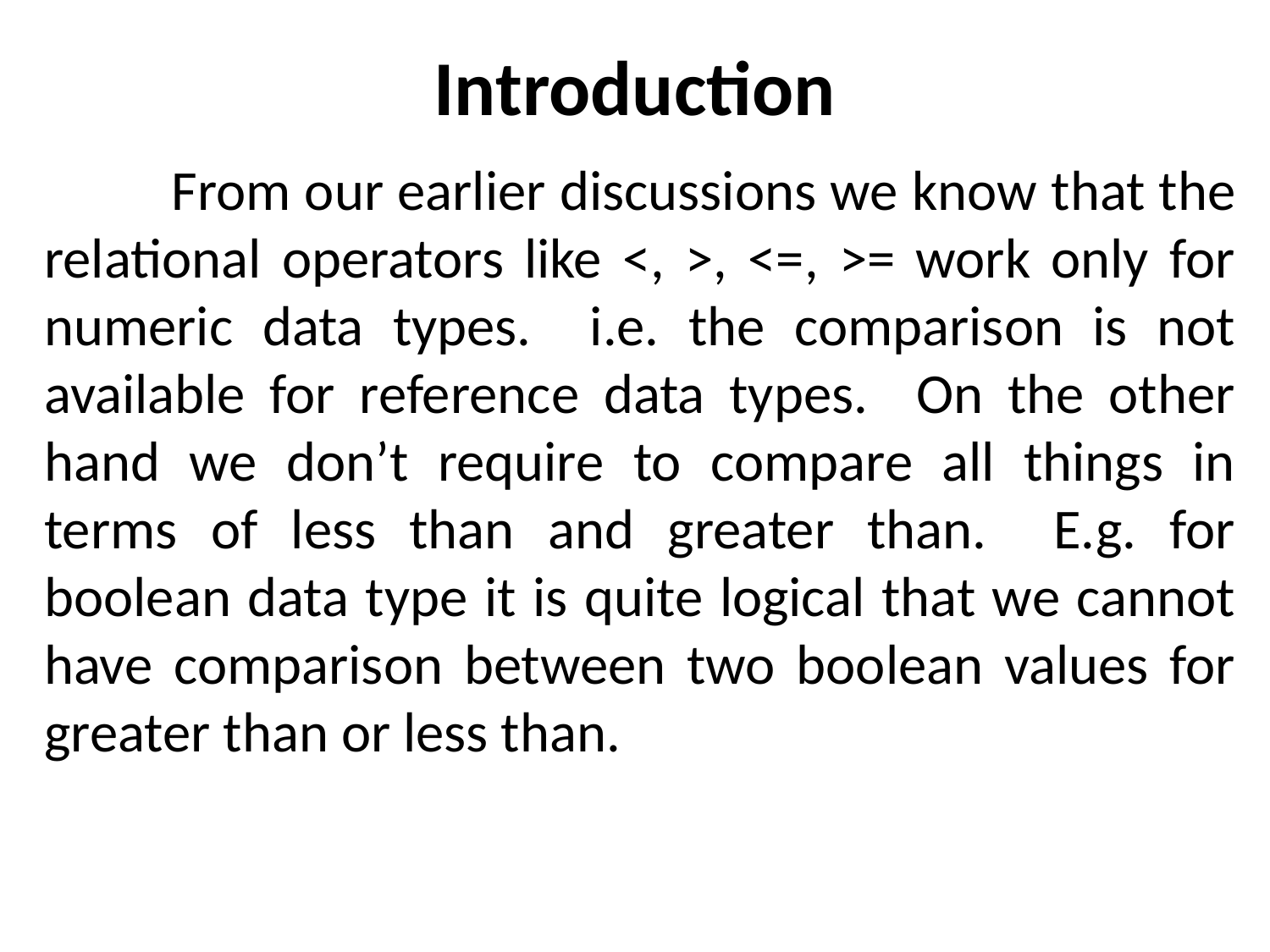

# Introduction
	From our earlier discussions we know that the relational operators like <, >, <=, >= work only for numeric data types.  i.e. the comparison is not available for reference data types.  On the other hand we don’t require to compare all things in terms of less than and greater than.  E.g. for boolean data type it is quite logical that we cannot have comparison between two boolean values for greater than or less than.